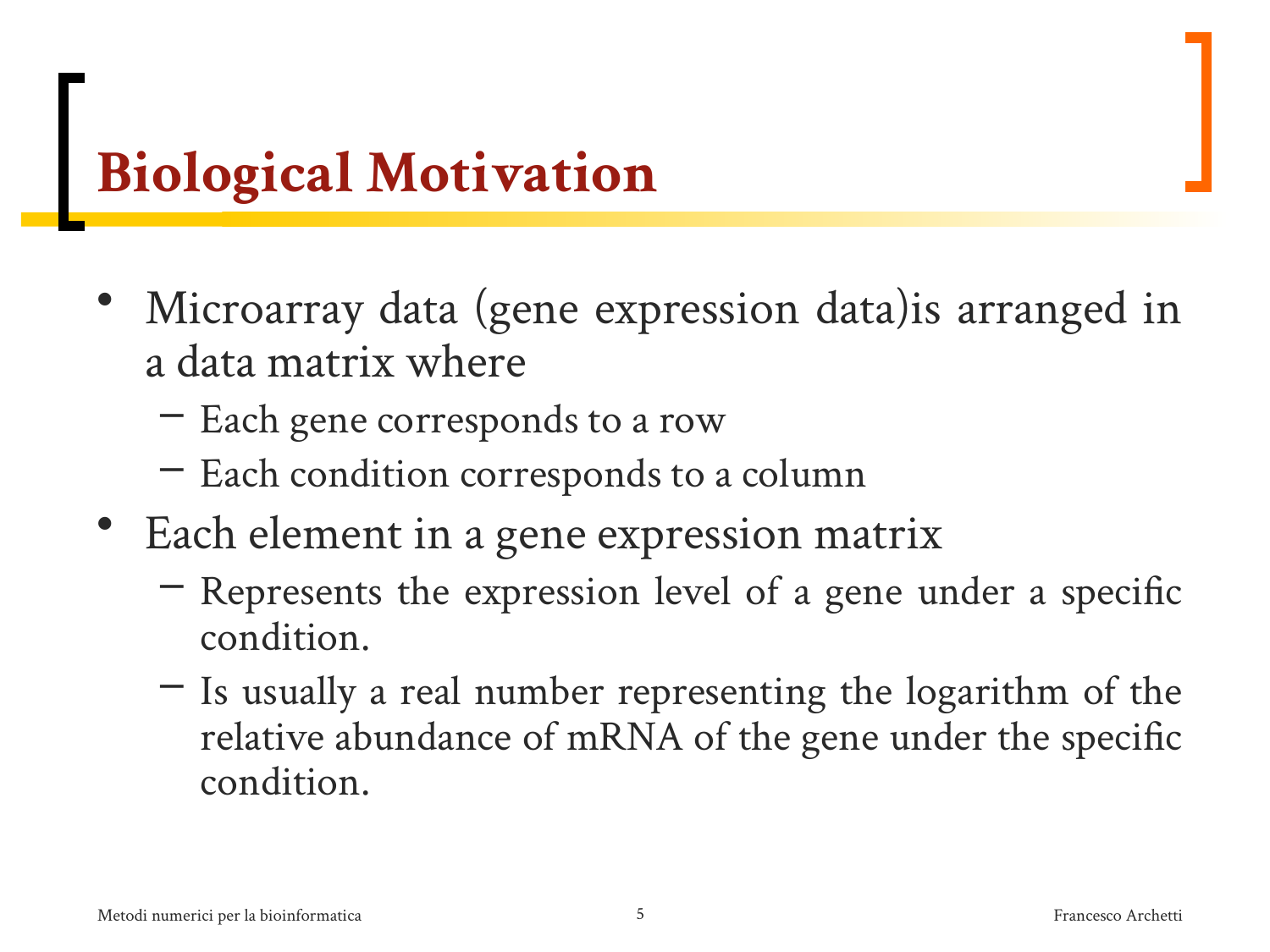

# Biological Motivation
Microarray data (gene expression data)is arranged in a data matrix where
Each gene corresponds to a row
Each condition corresponds to a column
Each element in a gene expression matrix
Represents the expression level of a gene under a specific condition.
Is usually a real number representing the logarithm of the relative abundance of mRNA of the gene under the specific condition.

Metodi numerici per la bioinformatica
5
Francesco Archetti